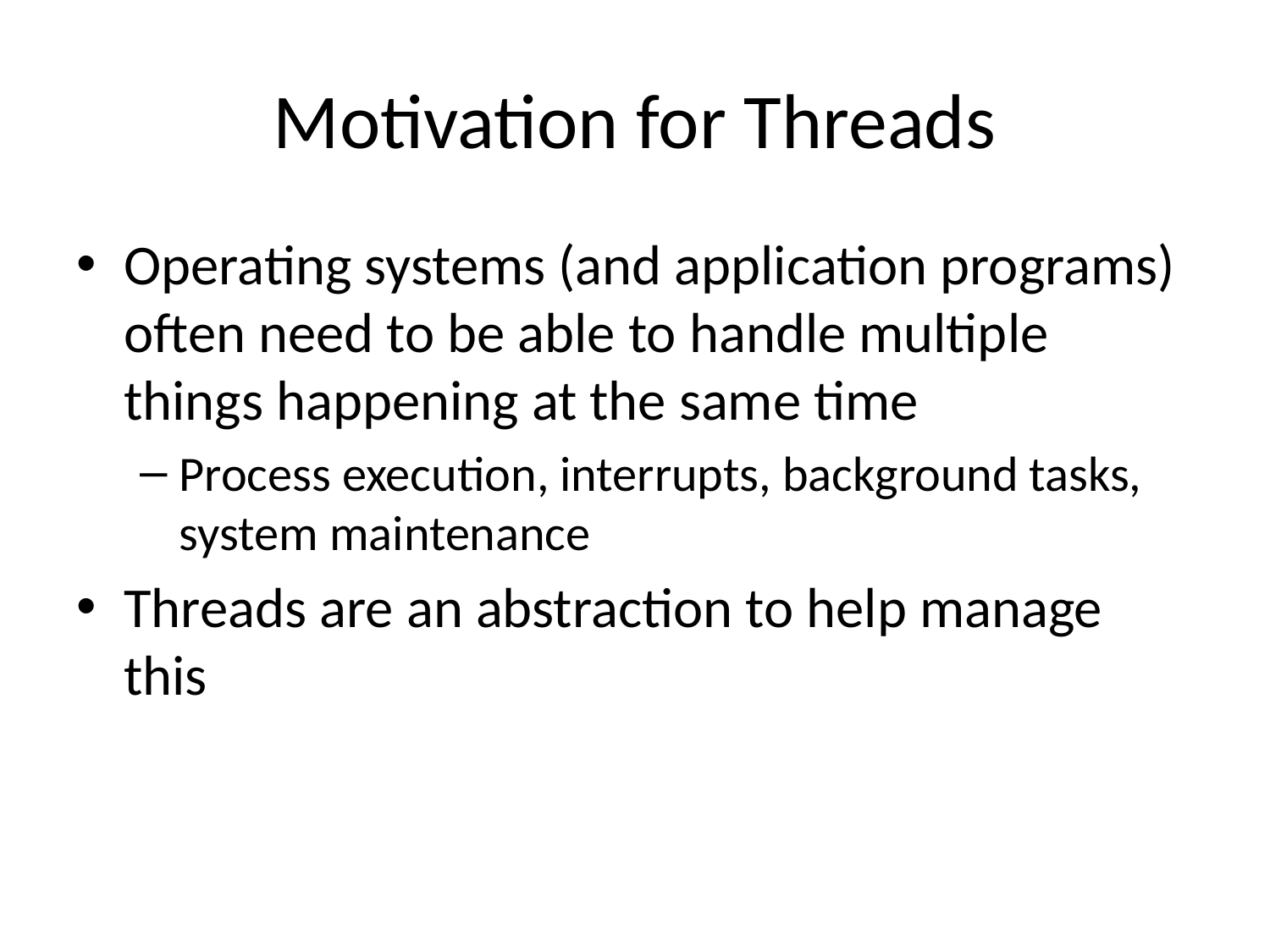

# Motivation for Threads
Operating systems (and application programs) often need to be able to handle multiple things happening at the same time
Process execution, interrupts, background tasks, system maintenance
Threads are an abstraction to help manage this